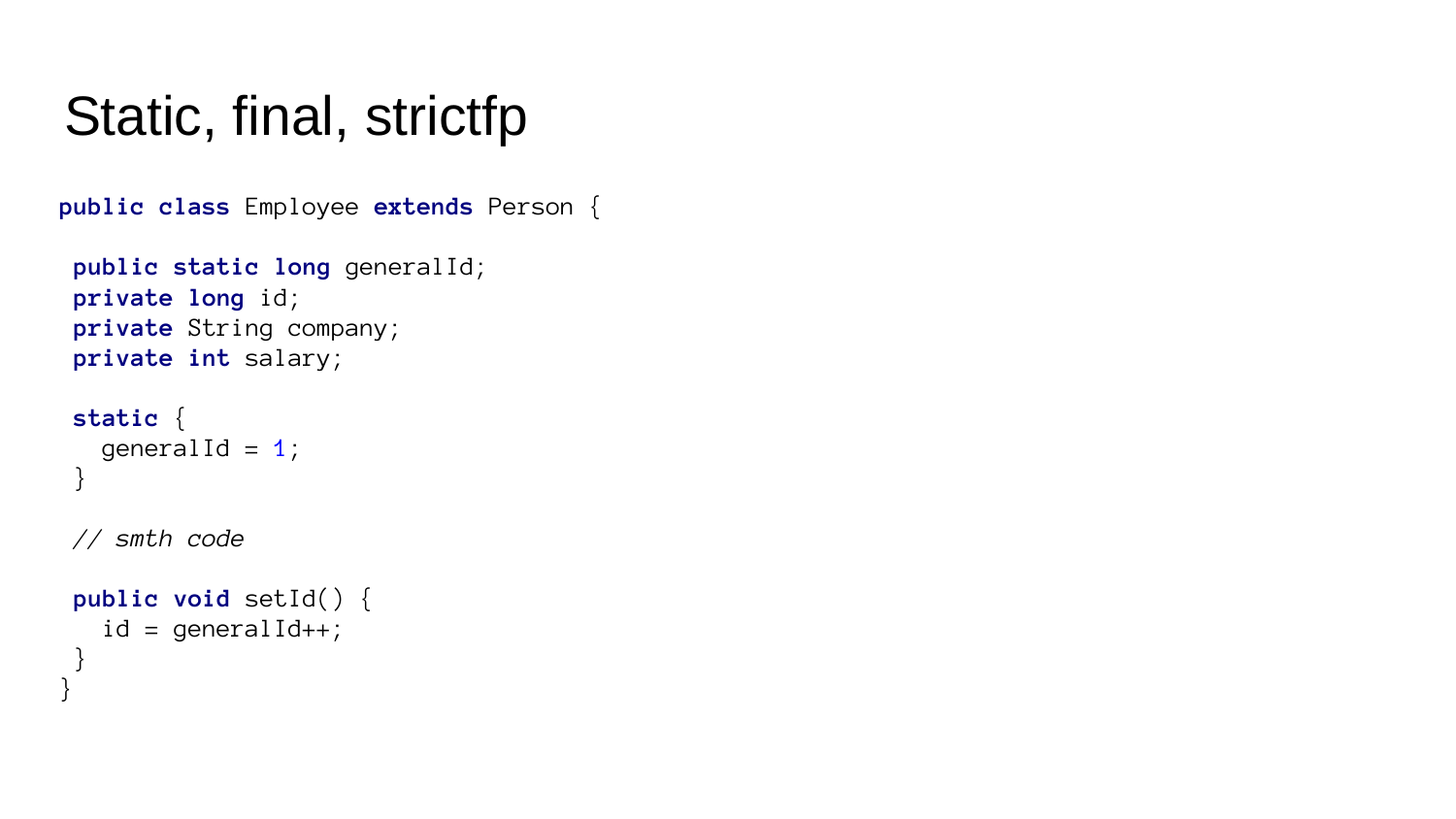

# Static, final, strictfp
| public class Employee extends Person { public static long generalId; private long id; private String company; private int salary; static { generalId = 1; } // smth code public void setId() { id = generalId++; } } |
| --- |